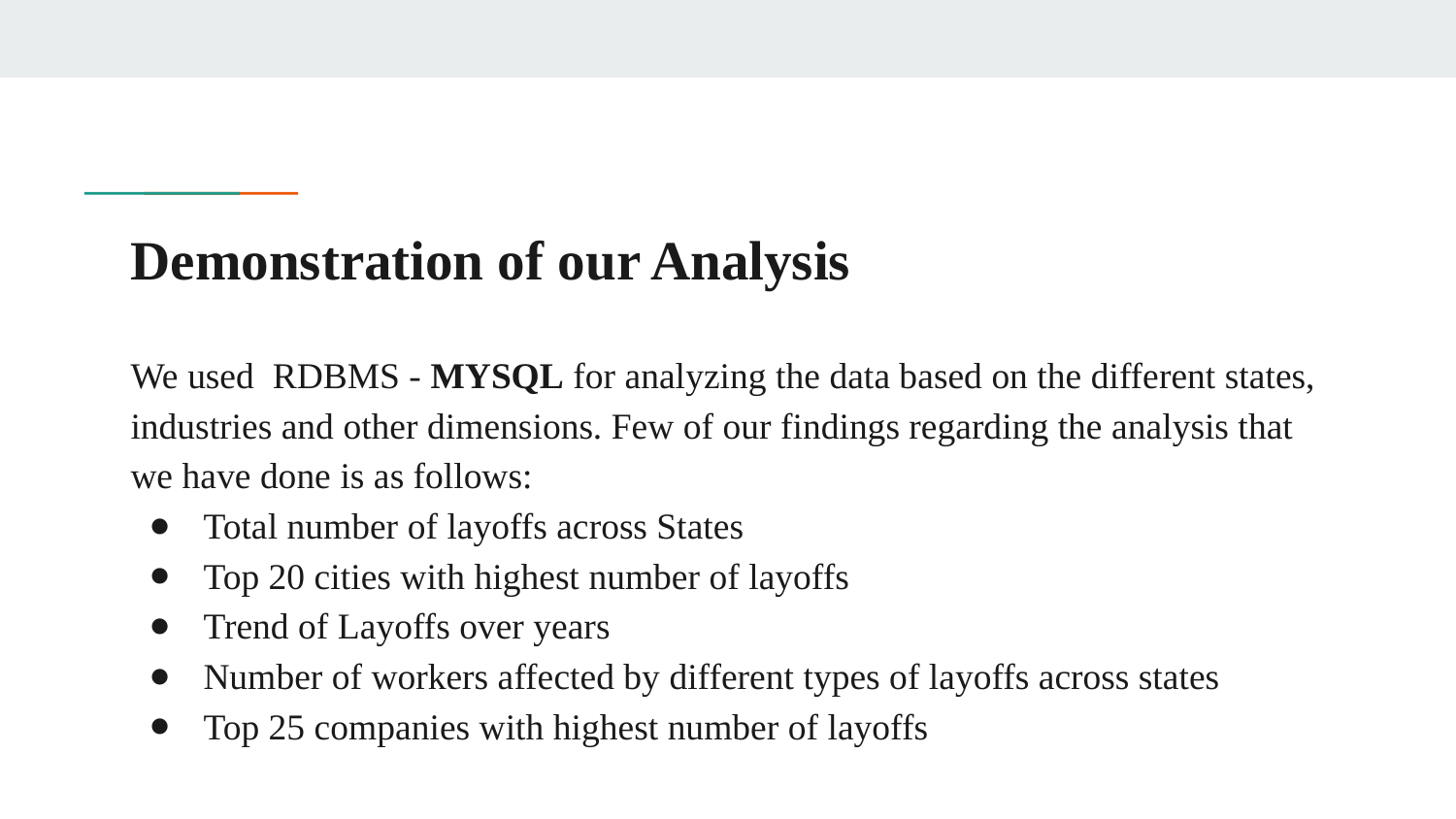

# Demonstration of our Analysis
We used  RDBMS - MYSQL for analyzing the data based on the different states, industries and other dimensions. Few of our findings regarding the analysis that we have done is as follows:
Total number of layoffs across States
Top 20 cities with highest number of layoffs
Trend of Layoffs over years
Number of workers affected by different types of layoffs across states
Top 25 companies with highest number of layoffs